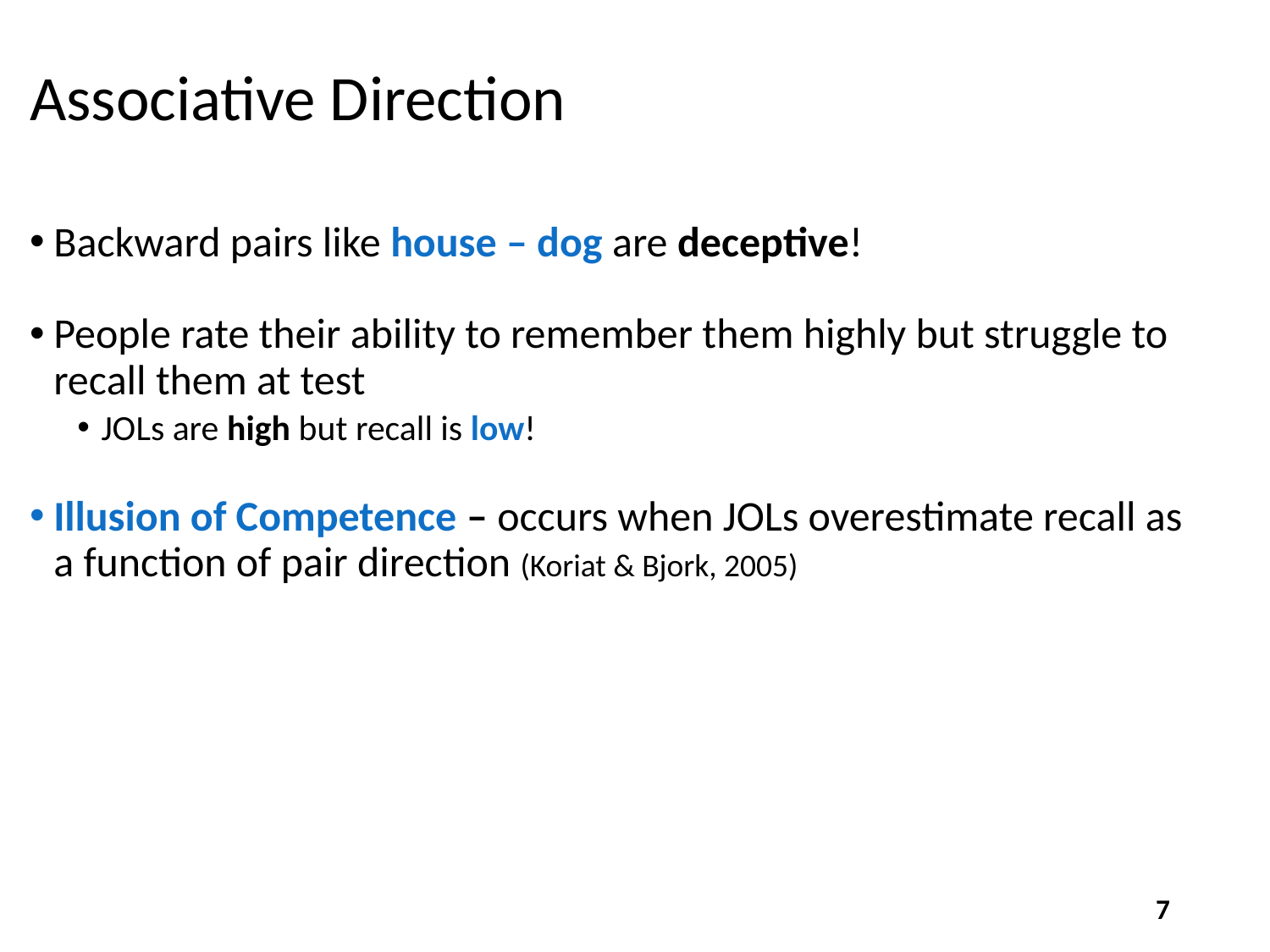

# Associative Direction

Backward pairs like house – dog are deceptive!

People rate their ability to remember them highly but struggle to recall them at test
JOLs are high but recall is low!

Illusion of Competence – occurs when JOLs overestimate recall as a function of pair direction (Koriat & Bjork, 2005)

7